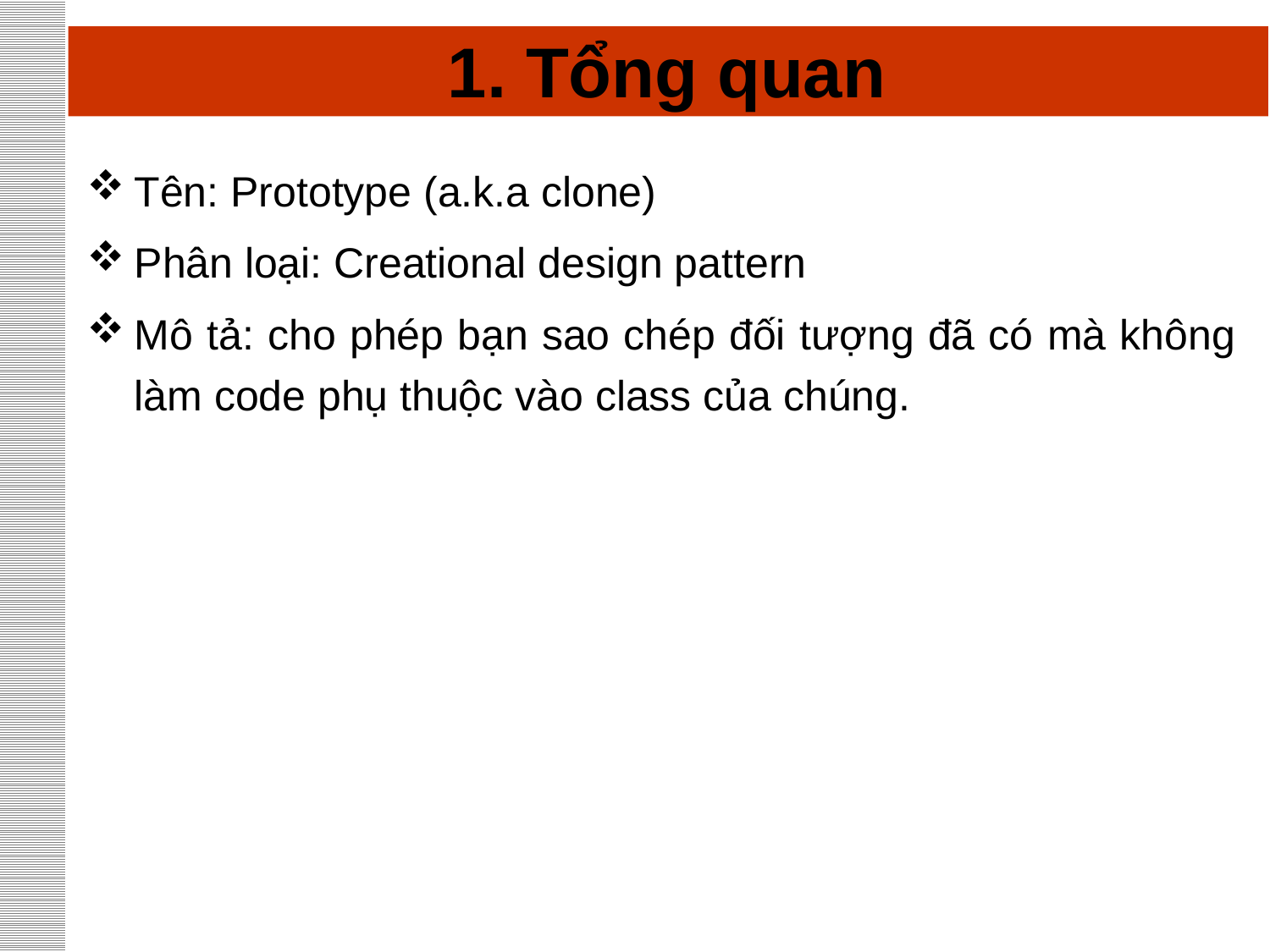

# 1. Tổng quan
Tên: Prototype (a.k.a clone)
Phân loại: Creational design pattern
Mô tả: cho phép bạn sao chép đối tượng đã có mà không làm code phụ thuộc vào class của chúng.